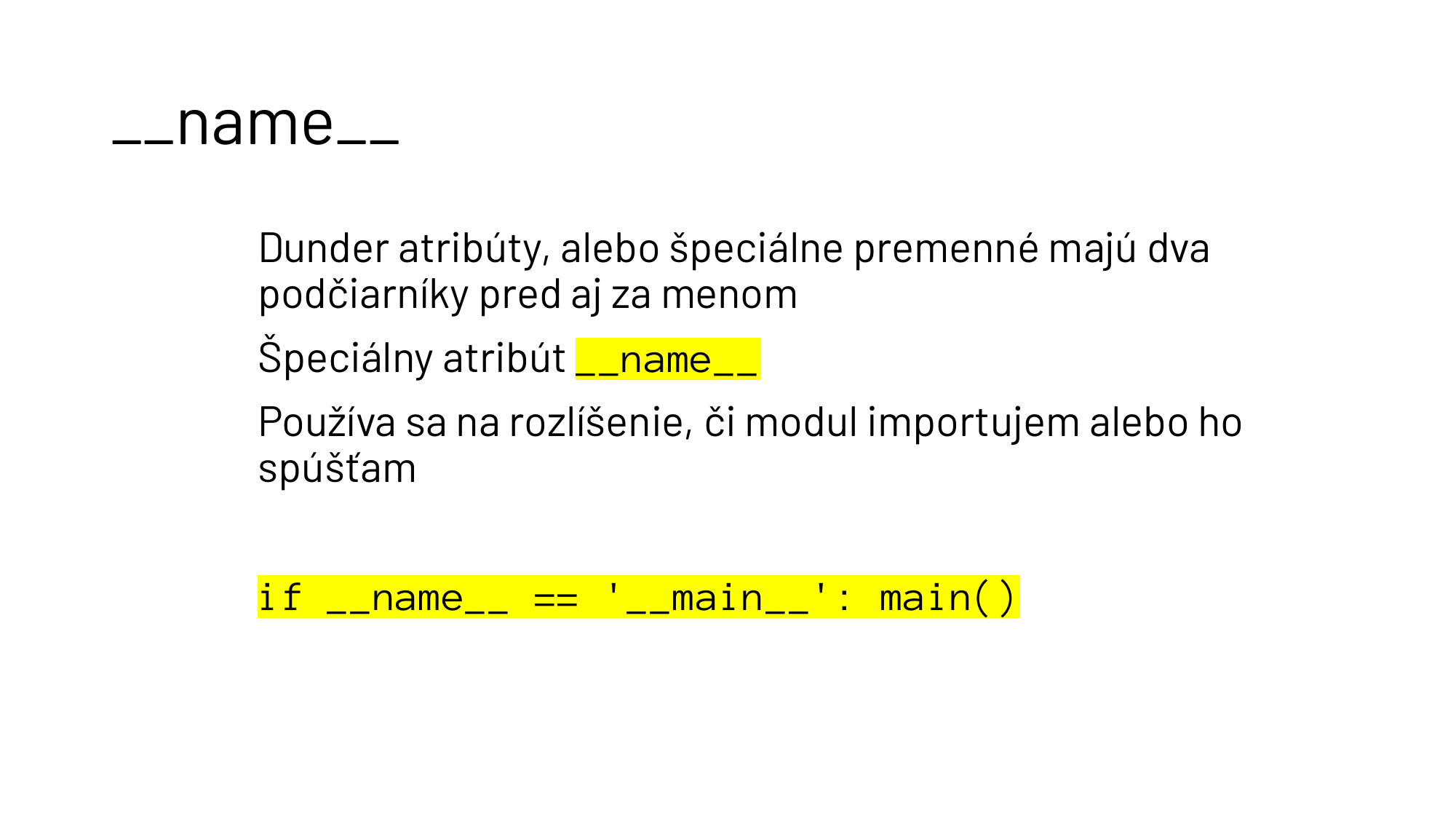

# __name__
Dunder atribúty, alebo špeciálne premenné majú dva podčiarníky pred aj za menom
Špeciálny atribút __name__
Používa sa na rozlíšenie, či modul importujem alebo ho spúšťam

if __name__ == '__main__': main()